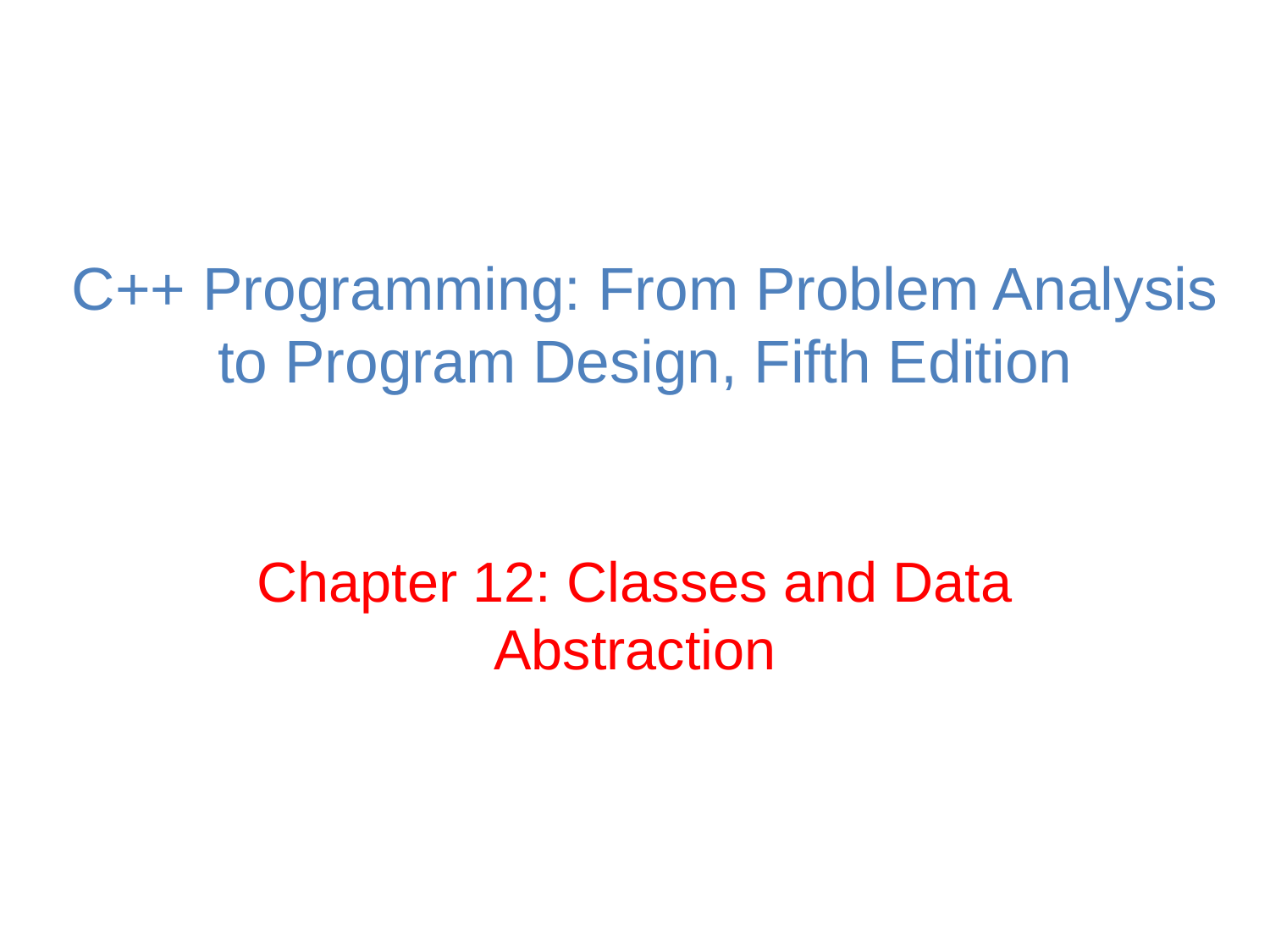

# C++ Programming: From Problem Analysis to Program Design, Fifth Edition
Chapter 12: Classes and Data Abstraction